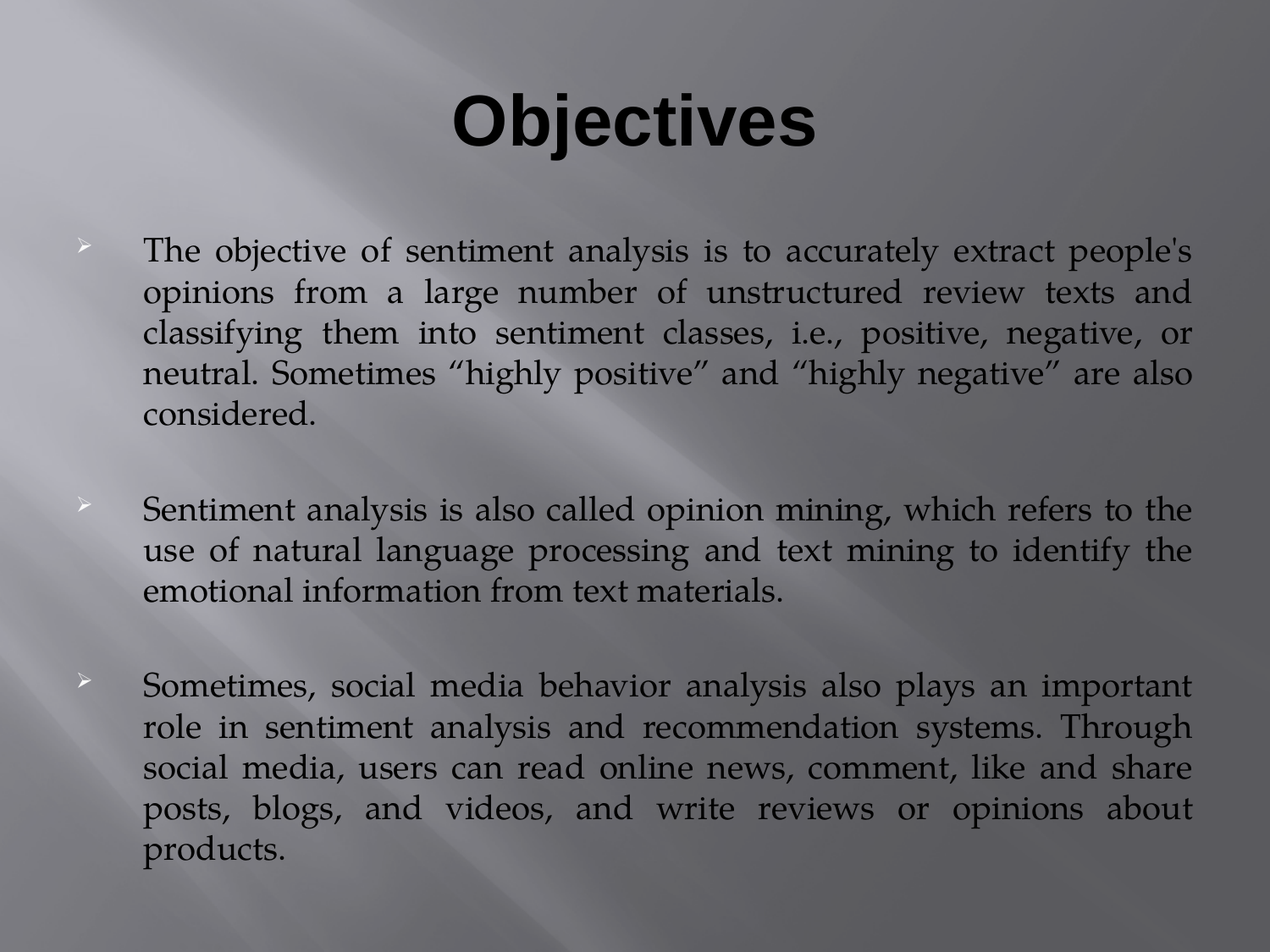

# Objectives
The objective of sentiment analysis is to accurately extract people's opinions from a large number of unstructured review texts and classifying them into sentiment classes, i.e., positive, negative, or neutral. Sometimes “highly positive” and “highly negative” are also considered.

Sentiment analysis is also called opinion mining, which refers to the use of natural language processing and text mining to identify the emotional information from text materials.

Sometimes, social media behavior analysis also plays an important role in sentiment analysis and recommendation systems. Through social media, users can read online news, comment, like and share posts, blogs, and videos, and write reviews or opinions about products.